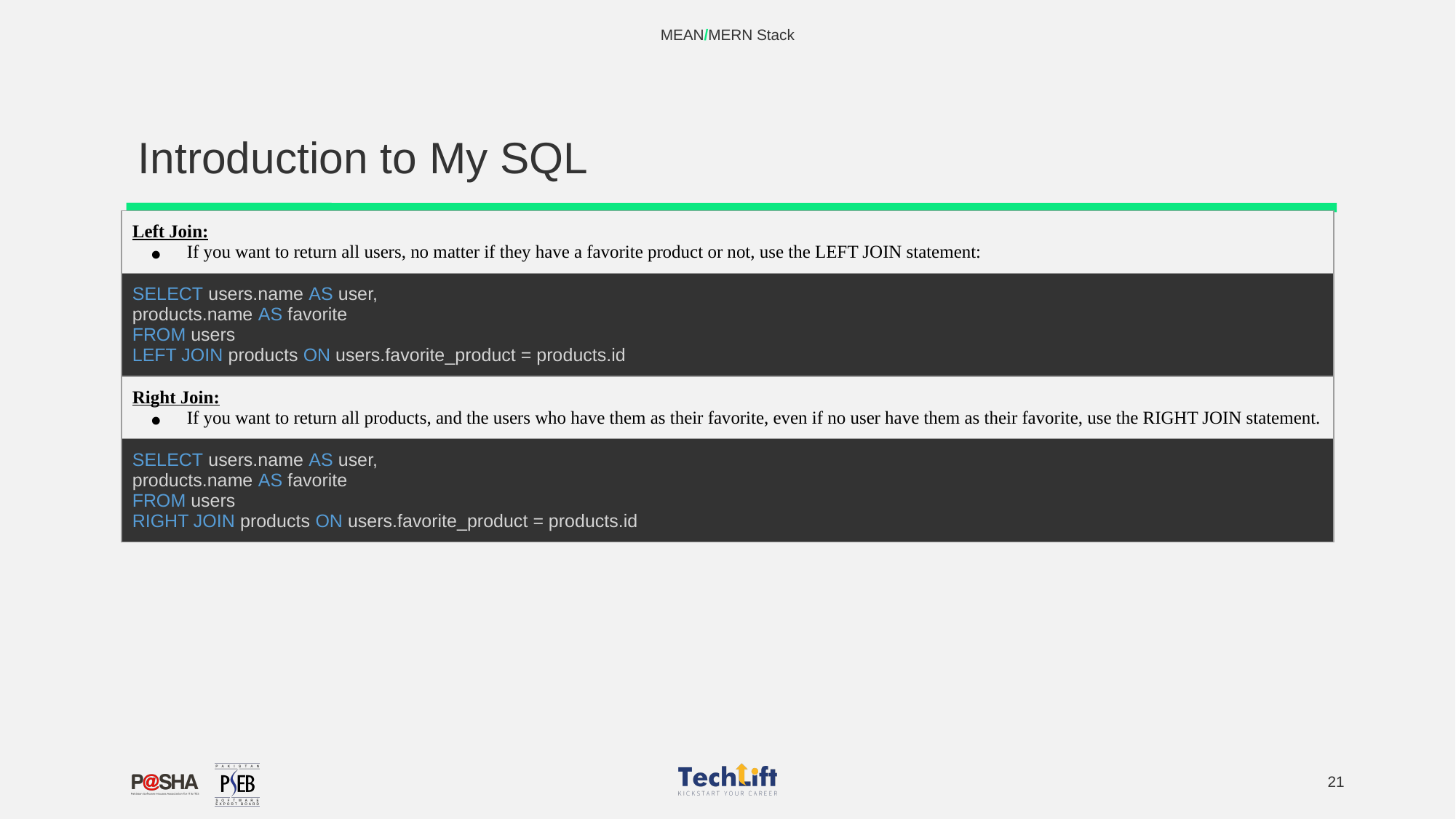

MEAN/MERN Stack
# Introduction to My SQL
| Left Join: If you want to return all users, no matter if they have a favorite product or not, use the LEFT JOIN statement: |
| --- |
| SELECT users.name AS user, products.name AS favorite FROM users LEFT JOIN products ON users.favorite\_product = products.id |
| Right Join: If you want to return all products, and the users who have them as their favorite, even if no user have them as their favorite, use the RIGHT JOIN statement. |
| SELECT users.name AS user, products.name AS favorite FROM users RIGHT JOIN products ON users.favorite\_product = products.id |
21